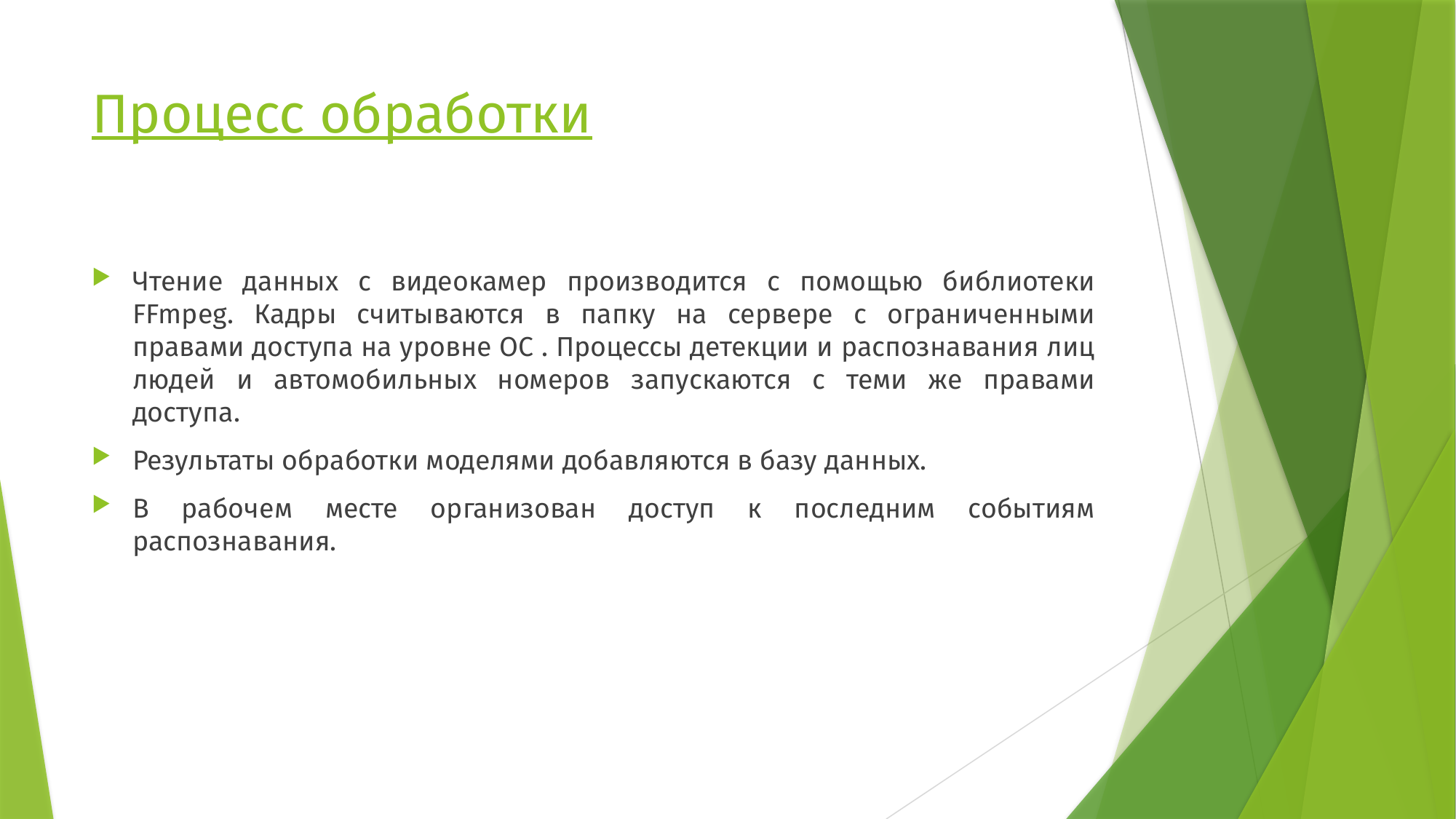

# Процесс обработки
Чтение данных с видеокамер производится с помощью библиотеки FFmpeg. Кадры считываются в папку на сервере с ограниченными правами доступа на уровне ОС . Процессы детекции и распознавания лиц людей и автомобильных номеров запускаются с теми же правами доступа.
Результаты обработки моделями добавляются в базу данных.
В рабочем месте организован доступ к последним событиям распознавания.